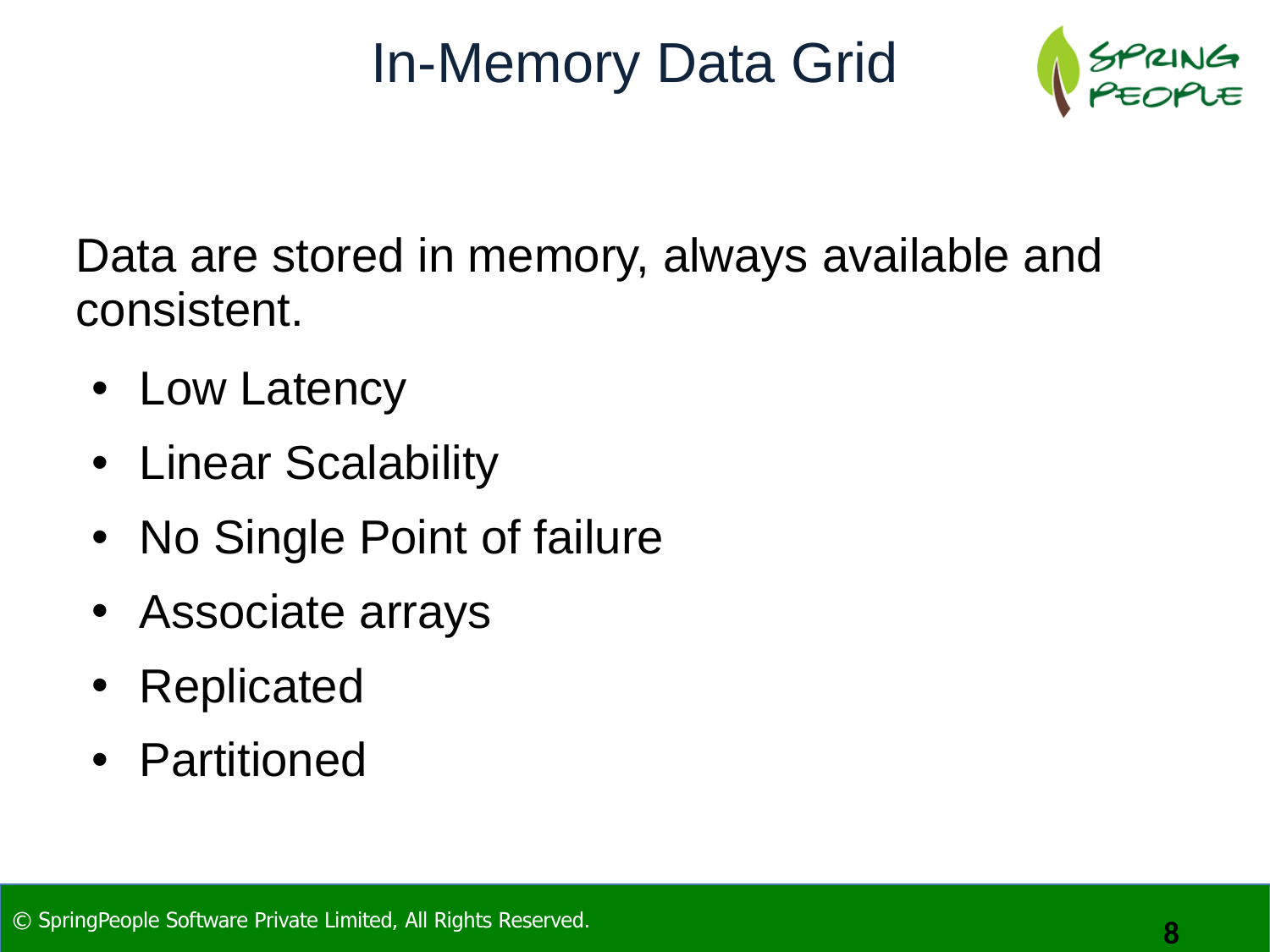

In-Memory Data Grid
Data are stored in memory, always available and consistent.
Low Latency
Linear Scalability
No Single Point of failure
Associate arrays
Replicated
Partitioned

8